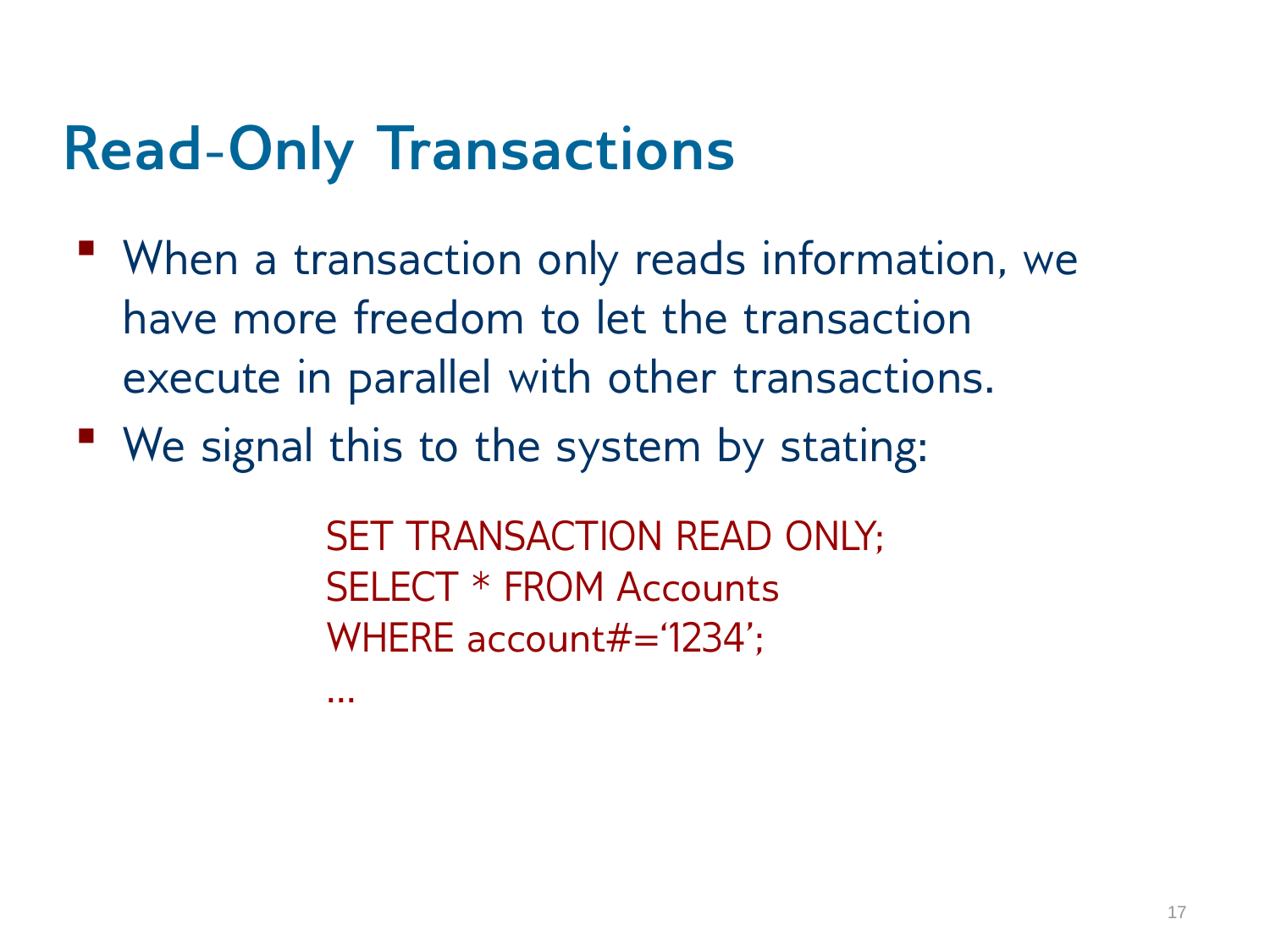

# Read-Only Transactions
When a transaction only reads information, we have more freedom to let the transaction execute in parallel with other transactions.
We signal this to the system by stating:
SET TRANSACTION READ ONLY;
SELECT * FROM Accounts
WHERE account#=‘1234’;
...
17